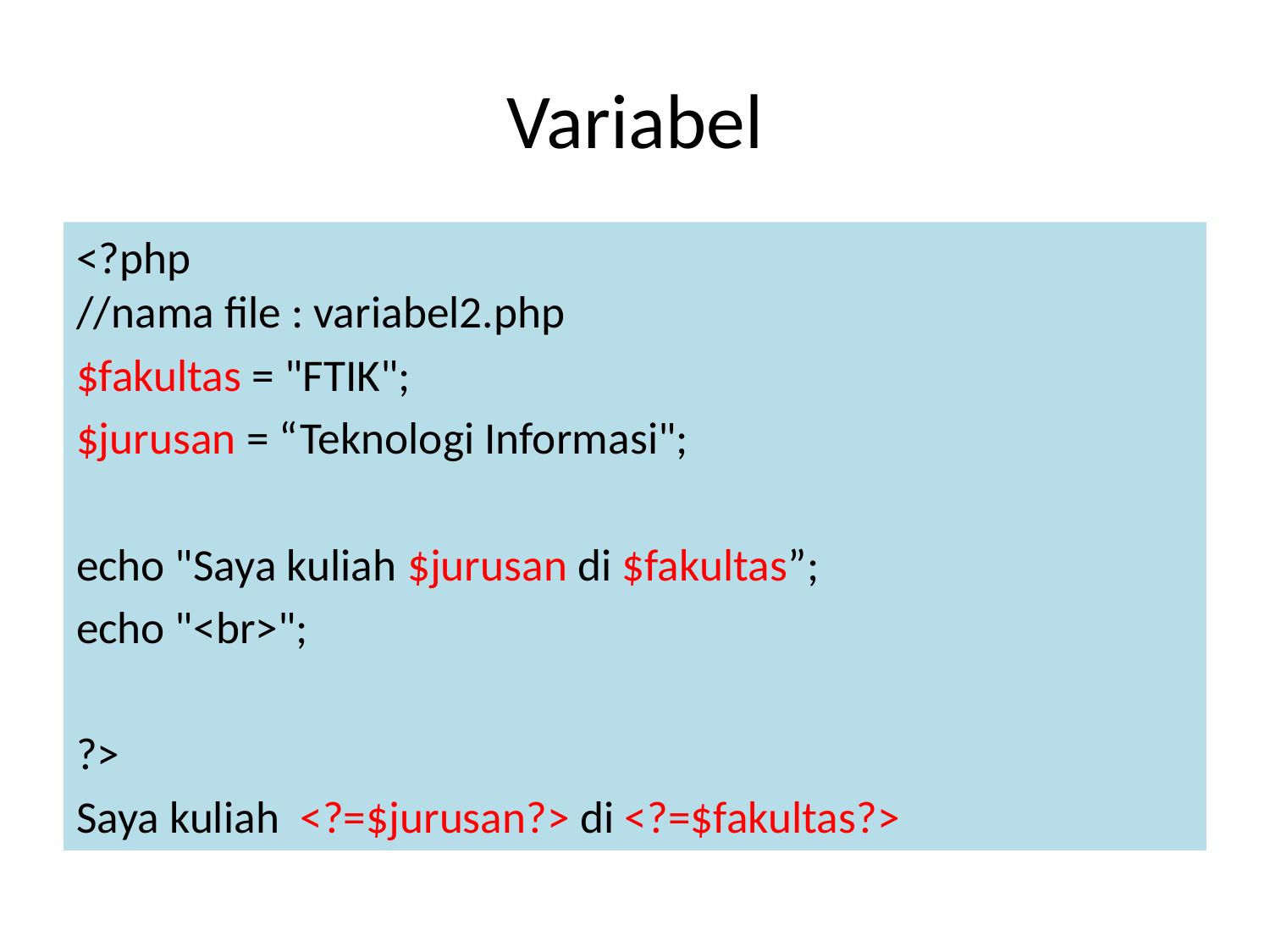

# Variabel
<?php
//nama file : variabel2.php
$fakultas = "FTIK";
$jurusan = “Teknologi Informasi";

echo "Saya kuliah $jurusan di $fakultas”;
echo "<br>";

?>
Saya kuliah  <?=$jurusan?> di <?=$fakultas?>